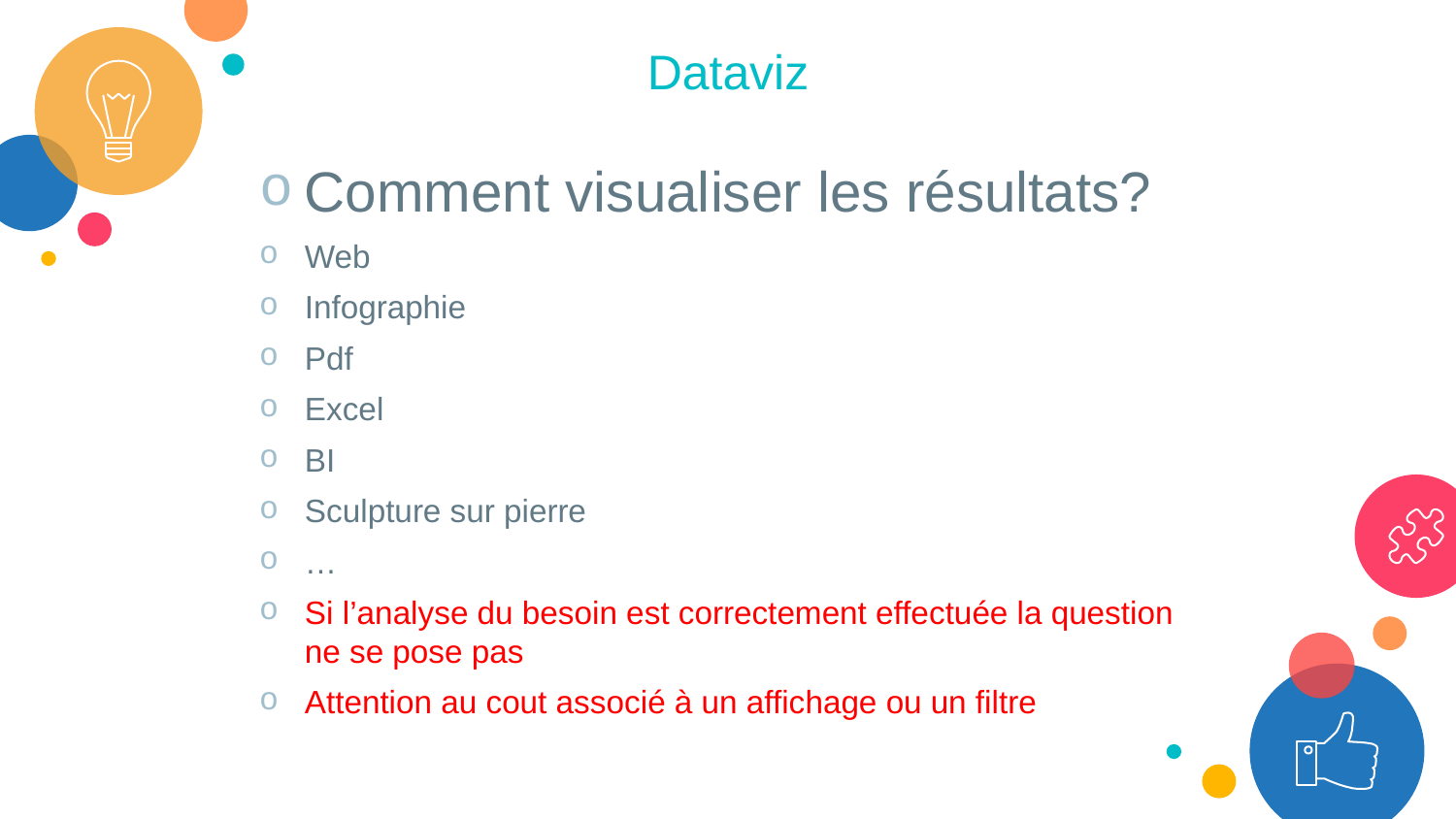

Dataviz
Comment visualiser les résultats?
Web
Infographie
Pdf
Excel
BI
Sculpture sur pierre
…
Si l’analyse du besoin est correctement effectuée la question ne se pose pas
Attention au cout associé à un affichage ou un filtre